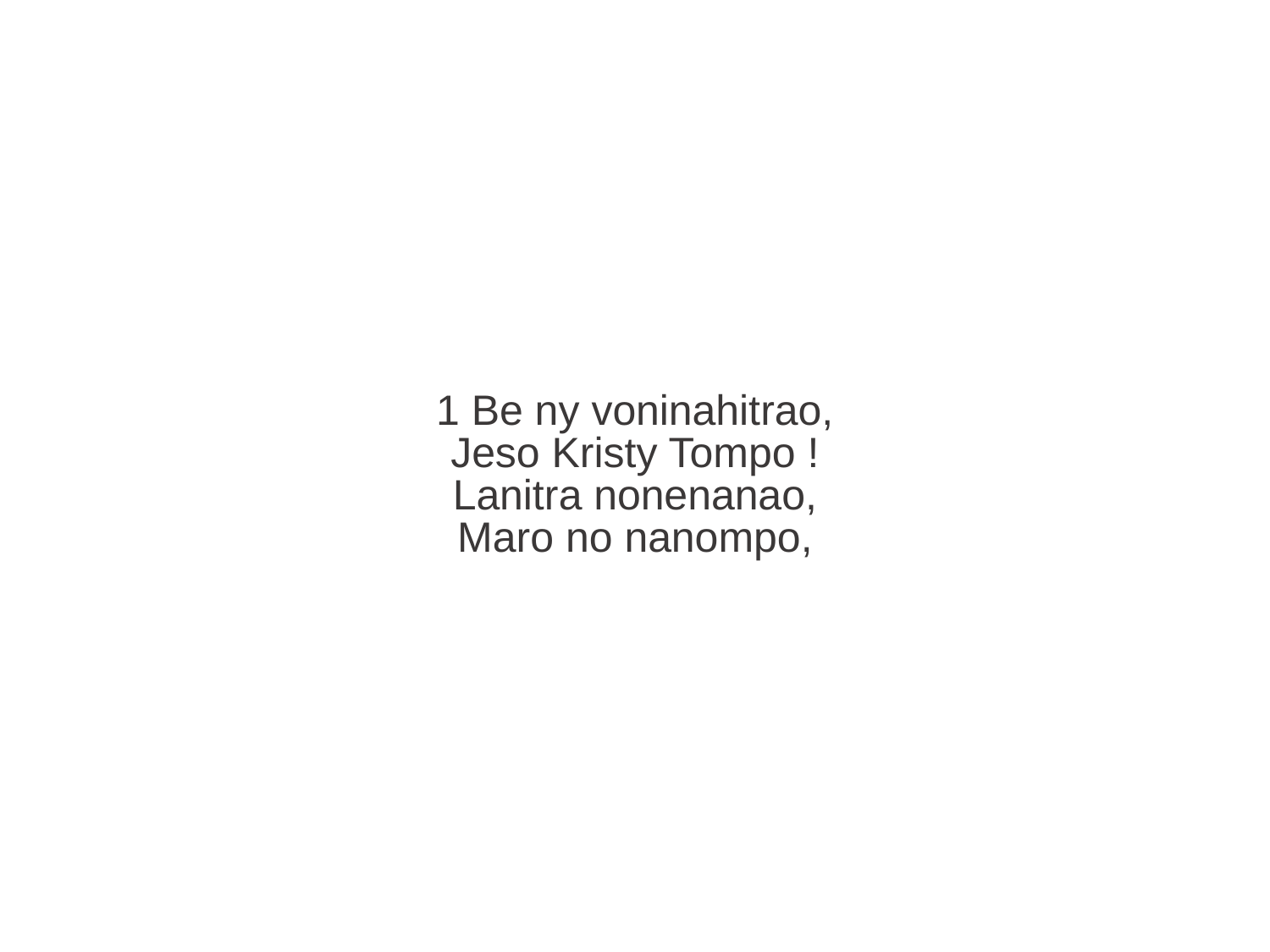

1 Be ny voninahitrao,
Jeso Kristy Tompo !
Lanitra nonenanao,
Maro no nanompo,